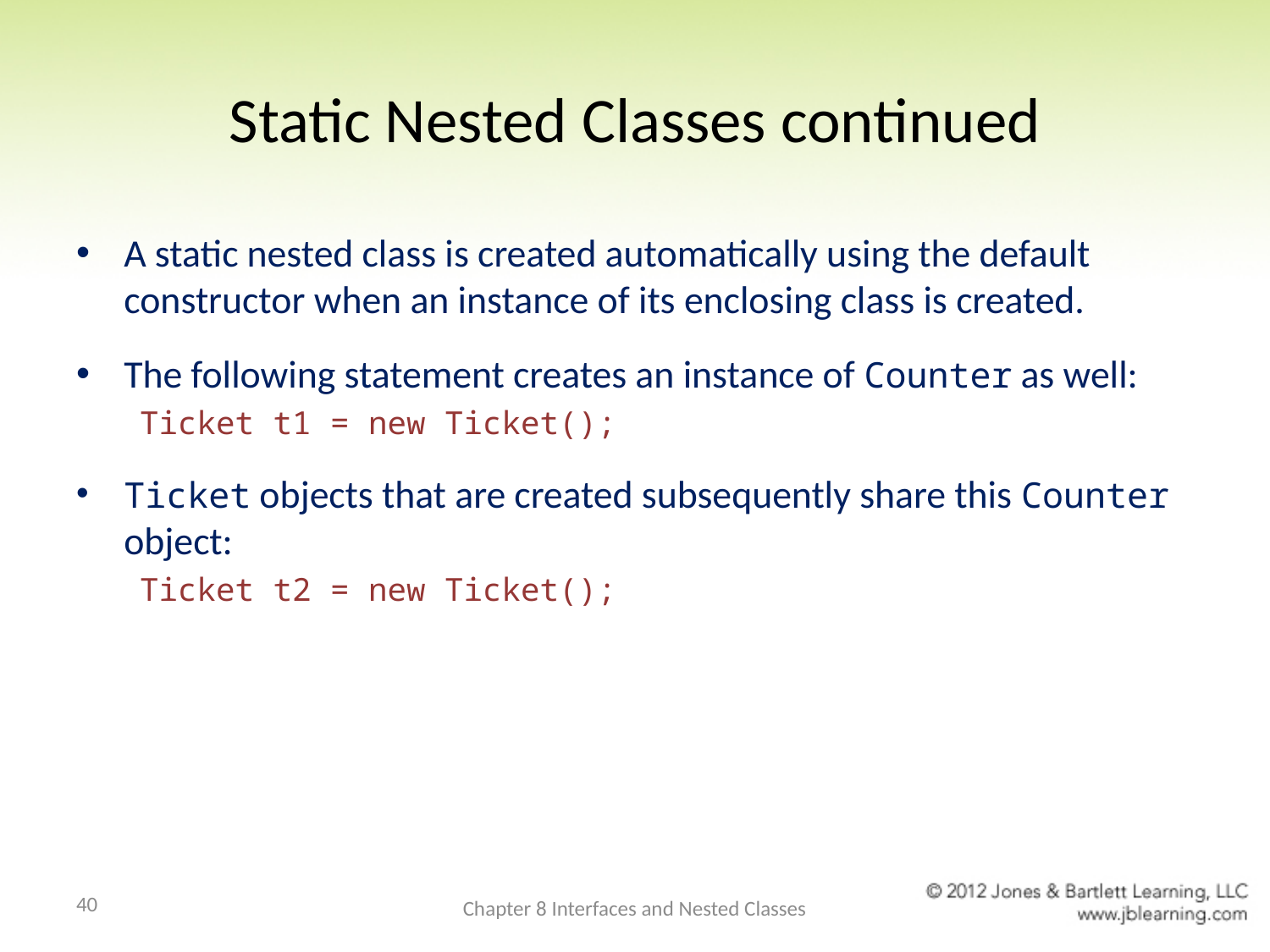

# Static Nested Classes continued
A static nested class is created automatically using the default constructor when an instance of its enclosing class is created.
The following statement creates an instance of Counter as well:
Ticket t1 = new Ticket();
Ticket objects that are created subsequently share this Counter object:
Ticket t2 = new Ticket();

40
Chapter 8 Interfaces and Nested Classes